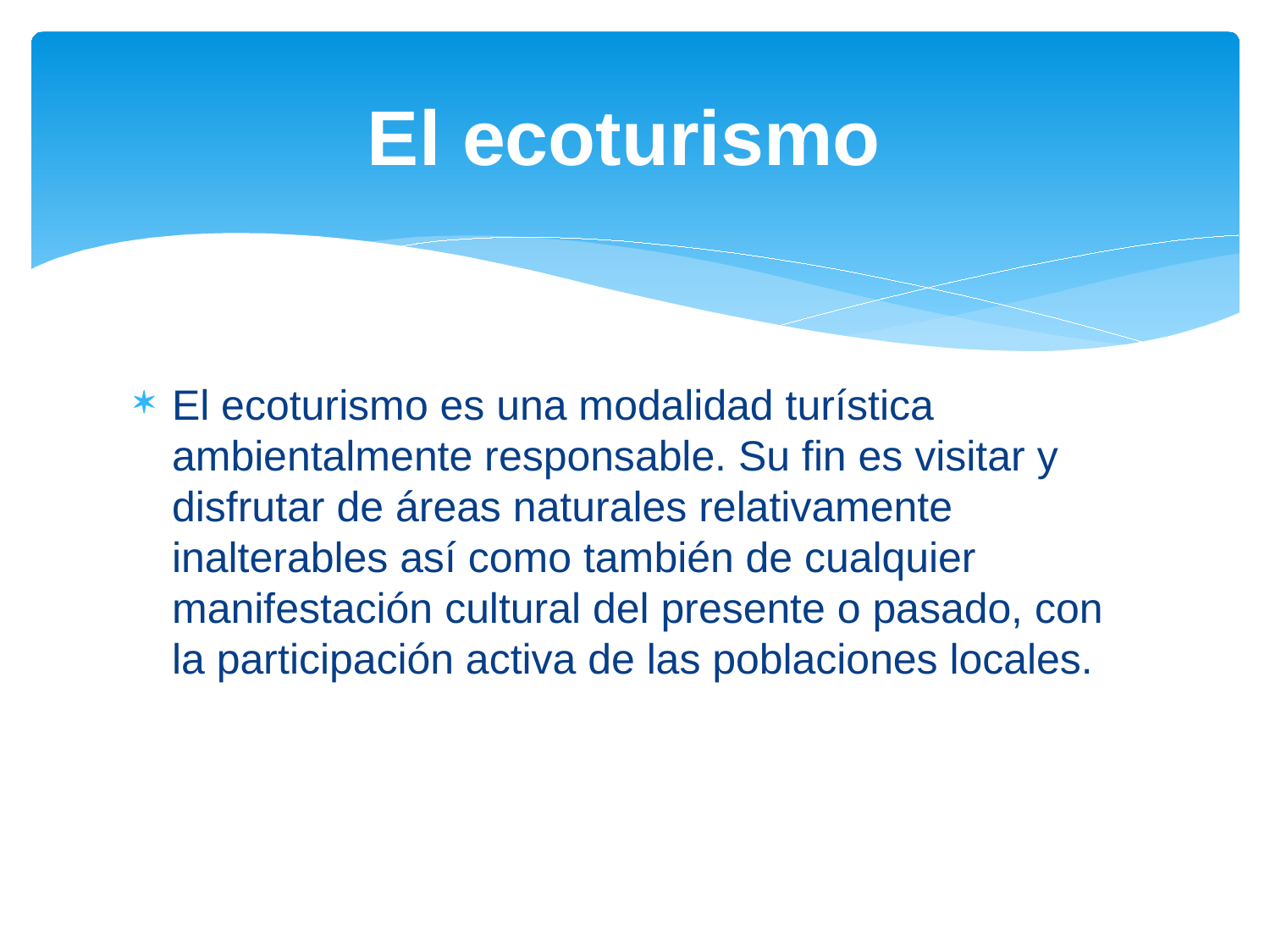

# El ecoturismo
El ecoturismo es una modalidad turística ambientalmente responsable. Su fin es visitar y disfrutar de áreas naturales relativamente inalterables así como también de cualquier manifestación cultural del presente o pasado, con la participación activa de las poblaciones locales.